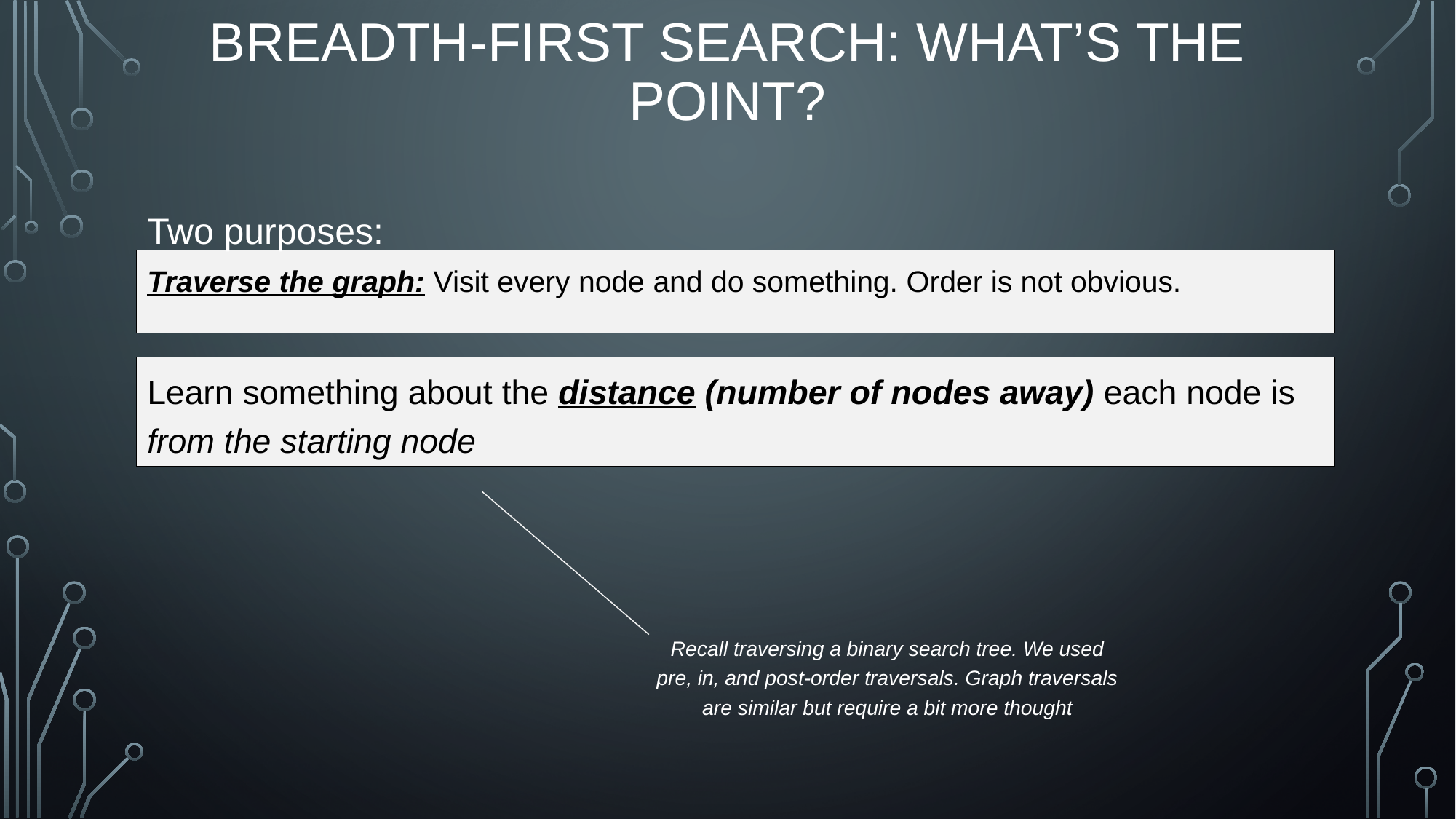

# Breadth-First Search: What’s the Point?
Two purposes:
Traverse the graph: Visit every node and do something. Order is not obvious.
Learn something about the distance (number of nodes away) each node is from the starting node
Recall traversing a binary search tree. We used pre, in, and post-order traversals. Graph traversals are similar but require a bit more thought